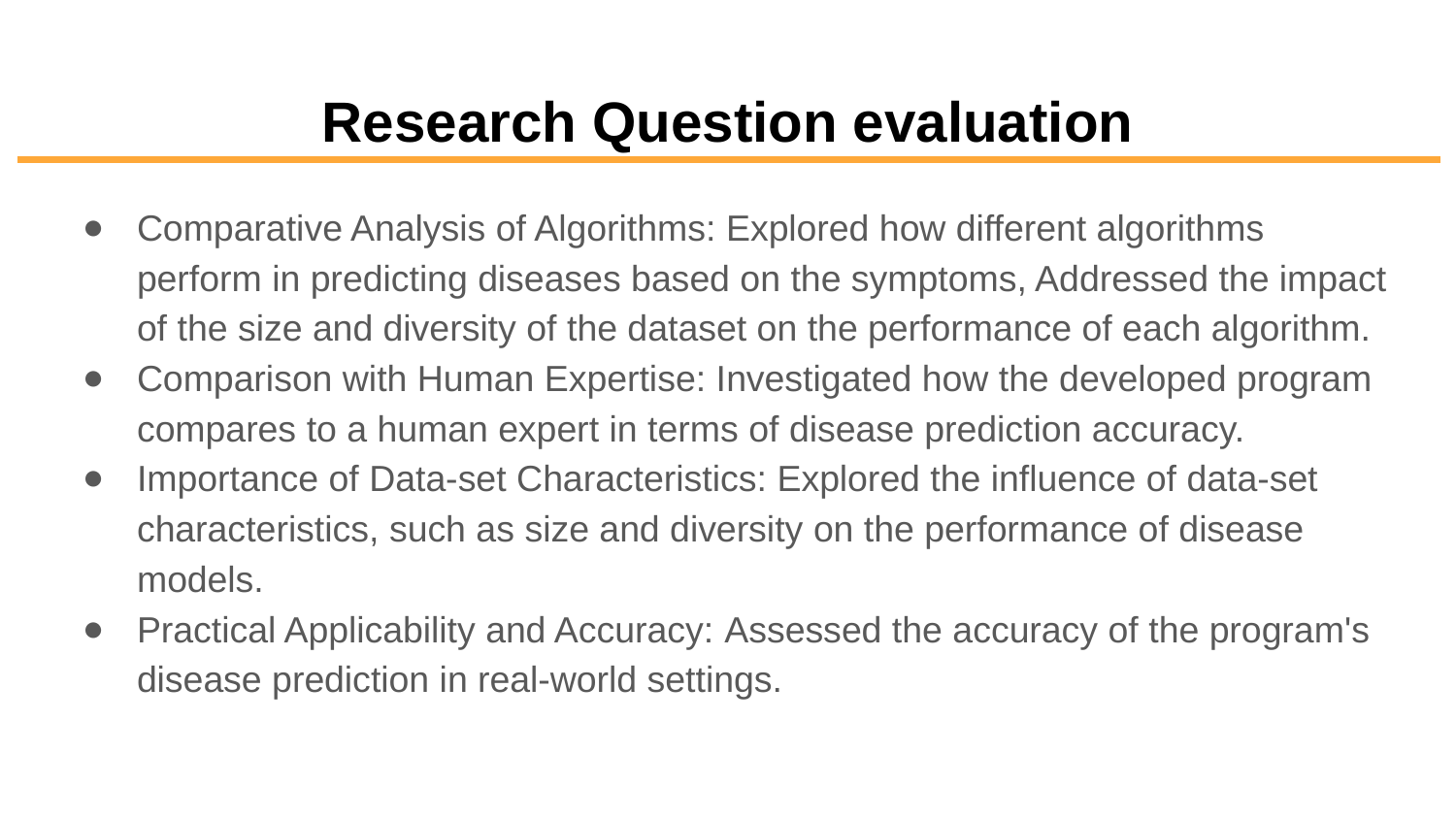

# Research Question evaluation
Comparative Analysis of Algorithms: Explored how different algorithms perform in predicting diseases based on the symptoms, Addressed the impact of the size and diversity of the dataset on the performance of each algorithm.
Comparison with Human Expertise: Investigated how the developed program compares to a human expert in terms of disease prediction accuracy.
Importance of Data-set Characteristics: Explored the influence of data-set characteristics, such as size and diversity on the performance of disease models.
Practical Applicability and Accuracy: Assessed the accuracy of the program's disease prediction in real-world settings.